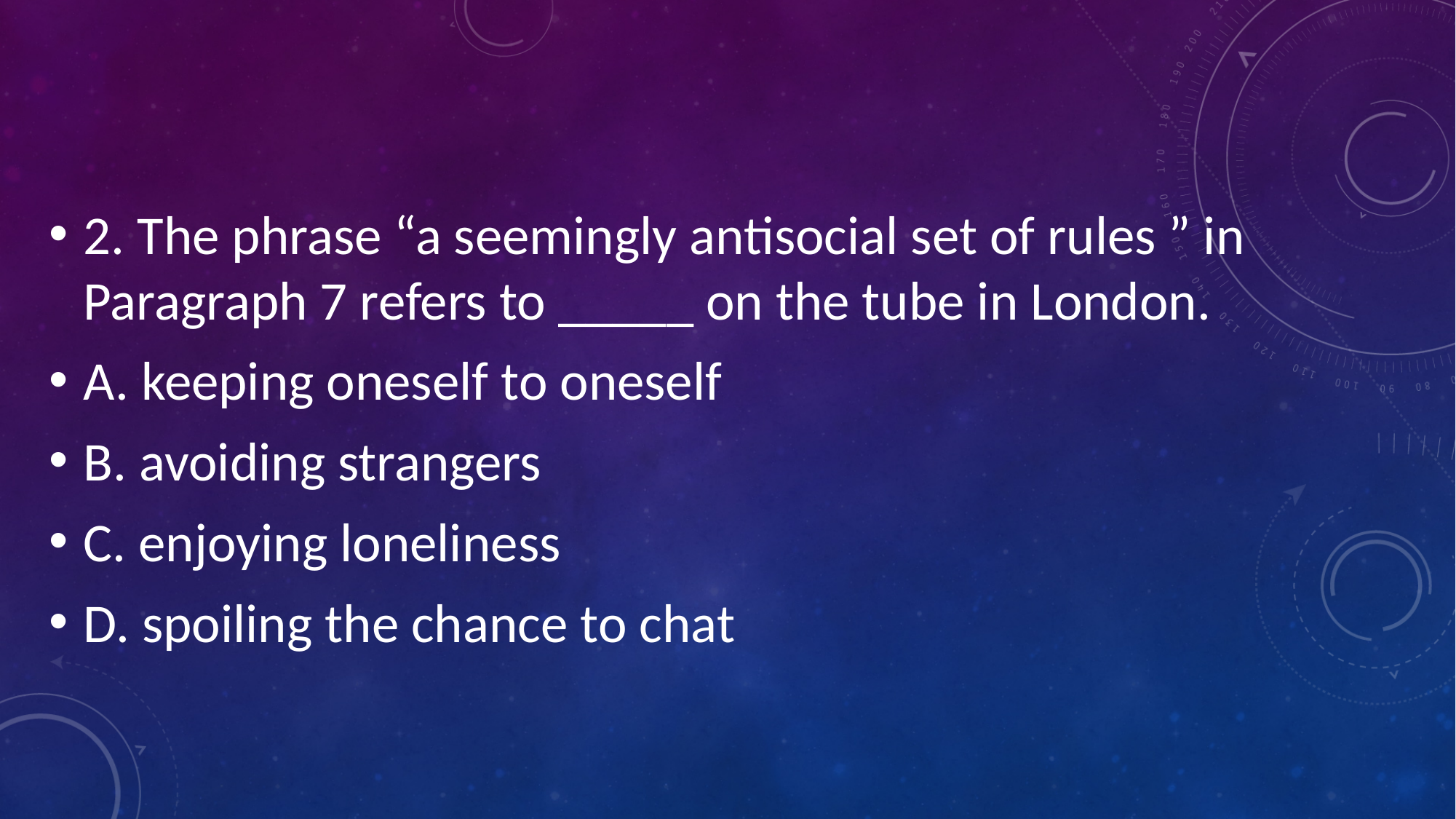

2. The phrase “a seemingly antisocial set of rules ” in Paragraph 7 refers to _____ on the tube in London.
A. keeping oneself to oneself
B. avoiding strangers
C. enjoying loneliness
D. spoiling the chance to chat